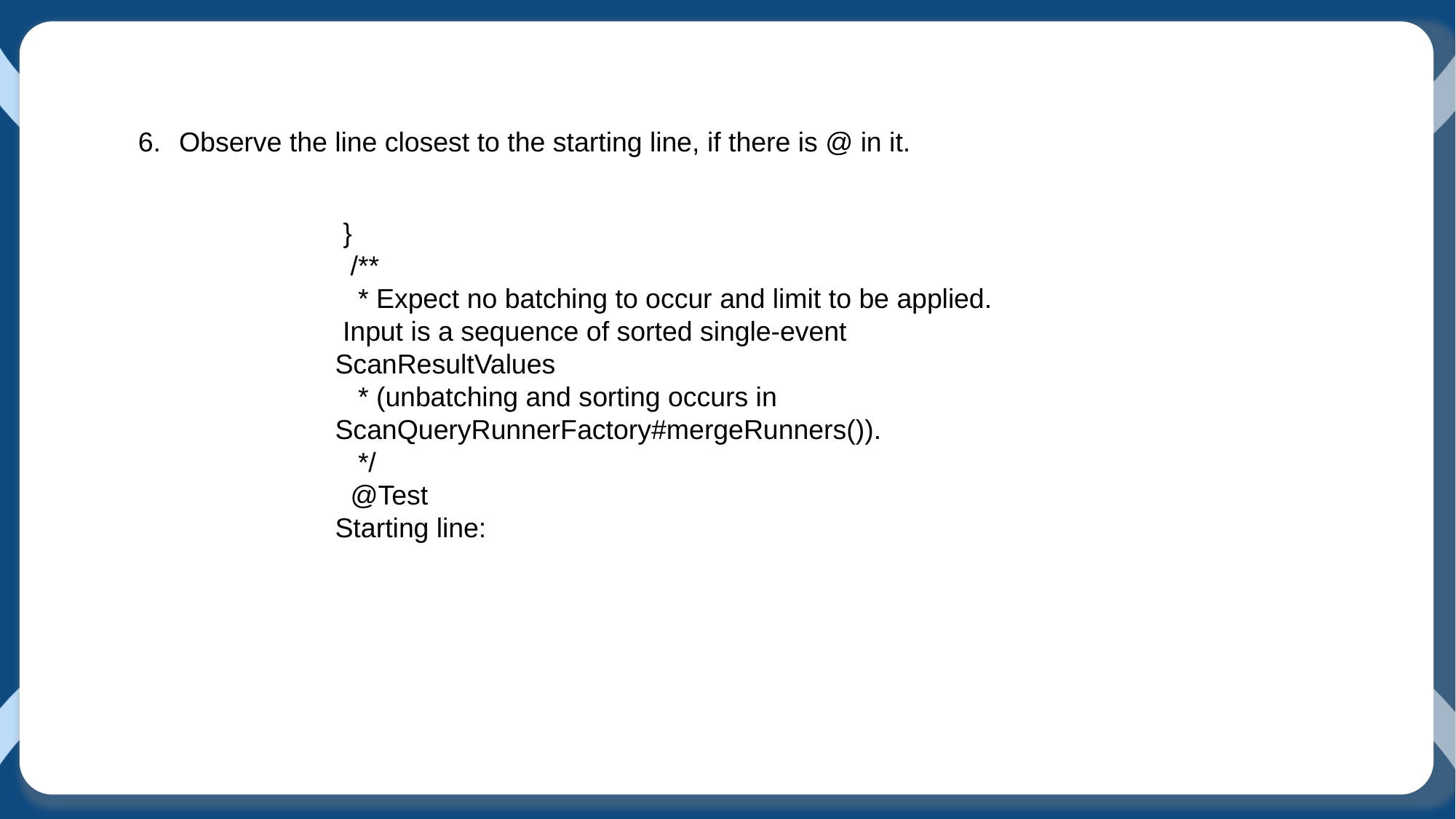

Observe the line closest to the starting line, if there is @ in it.
 }
  /**
   * Expect no batching to occur and limit to be applied.  Input is a sequence of sorted single-event ScanResultValues
   * (unbatching and sorting occurs in ScanQueryRunnerFactory#mergeRunners()).
   */
  @Test
Starting line: